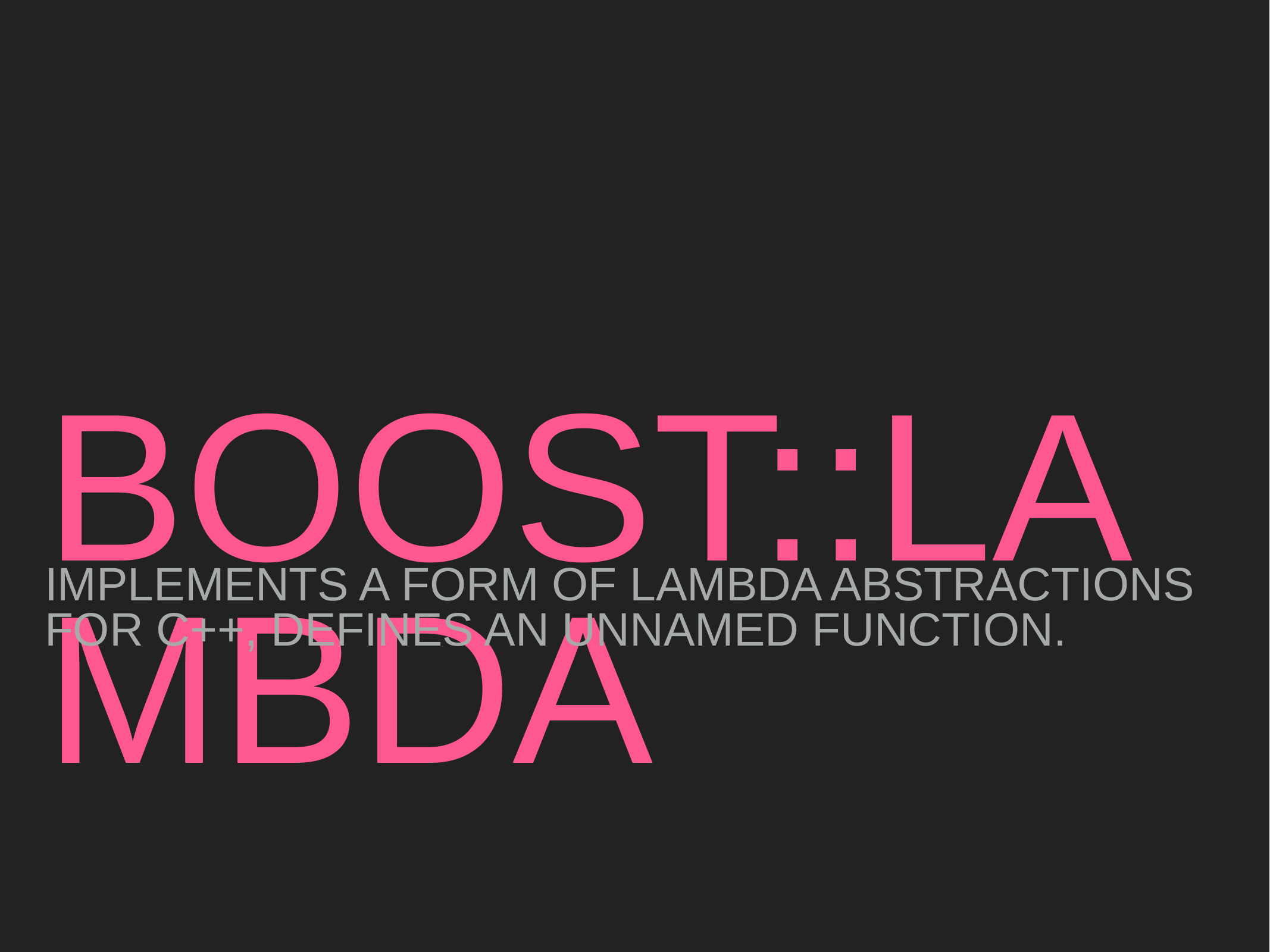

34
# boost::lambda
implements a form of lambda abstractions for C++, defines an unnamed function.